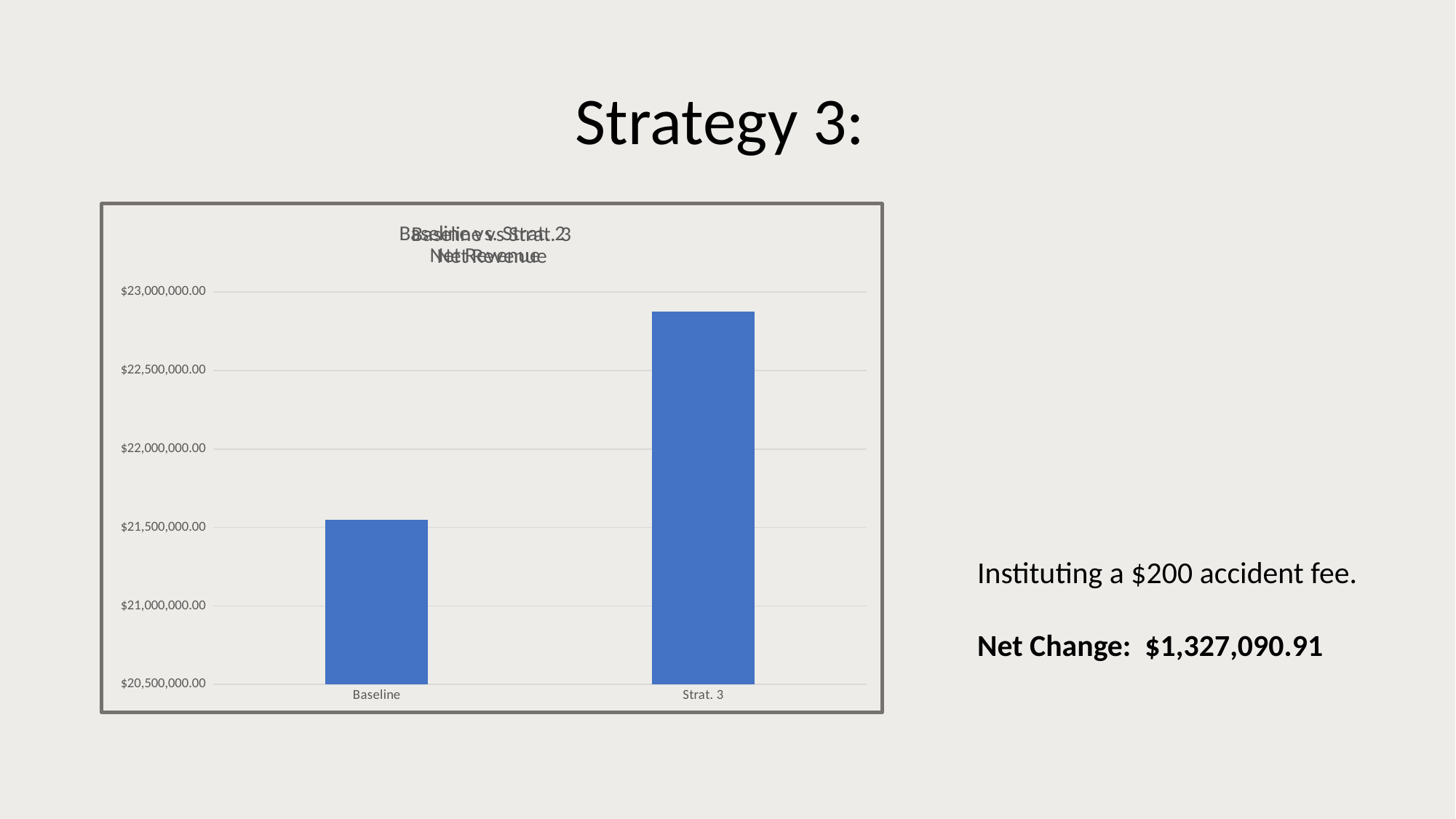

# Strategy 3:

### Chart: Baseline vs Strat. 3
Net Revenue

| Category |  |
|---|---|
| Baseline | 21549292.75636369 |
| Strat. 3 | 22876383.665454596 |

### Chart: Baseline vs. Strat. 2
Net Revenue

| Category |
|---|

Instituting a $200 accident fee.
Net Change:  $1,327,090.91